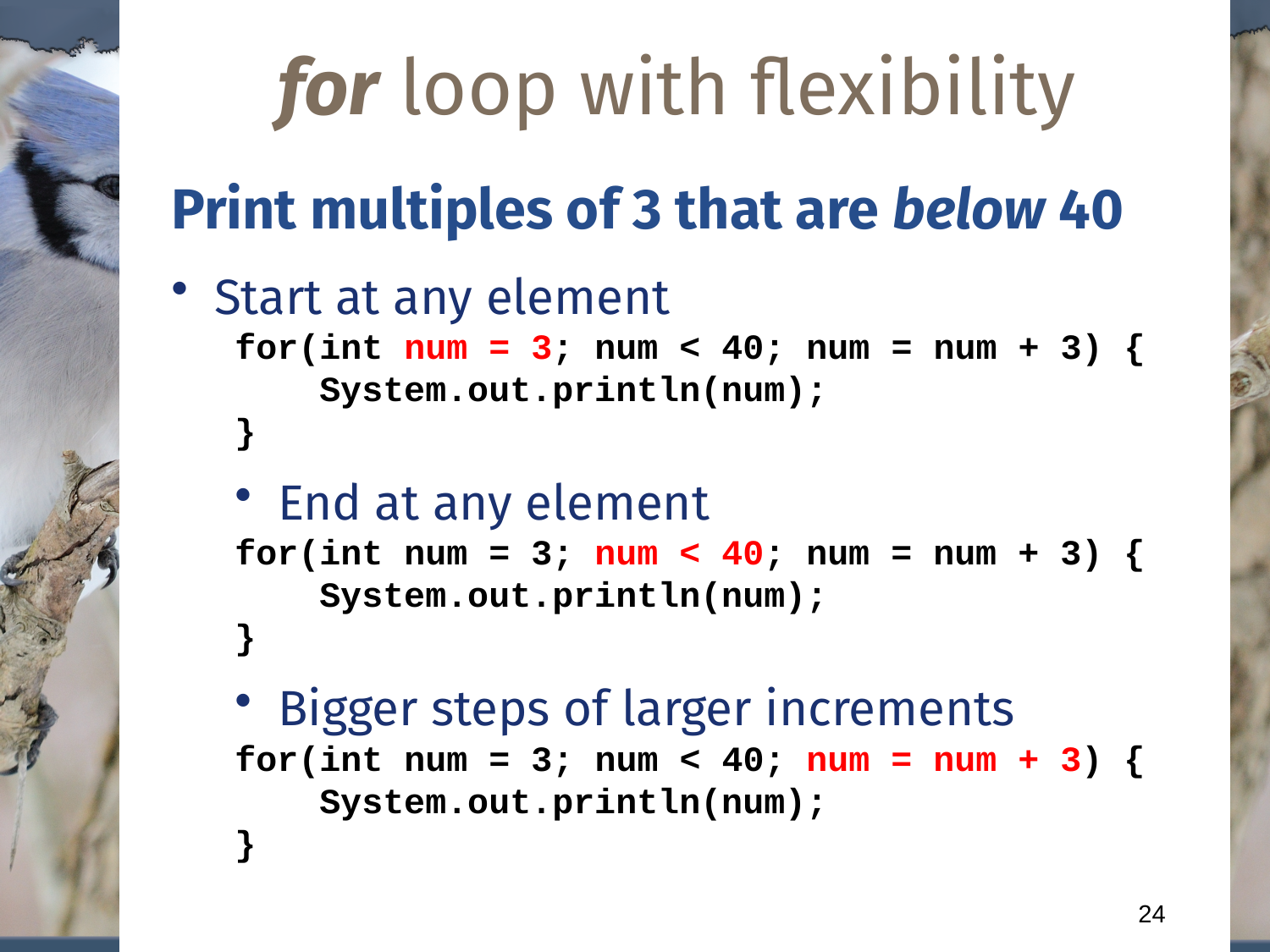

for loop with flexibility
Print multiples of 3 that are below 40
 Start at any element
for(int num = 3; num < 40; num = num + 3) {
    System.out.println(num);
}
 End at any element
for(int num = 3; num < 40; num = num + 3) {
    System.out.println(num);
}
 Bigger steps of larger increments
for(int num = 3; num < 40; num = num + 3) {
    System.out.println(num);
}